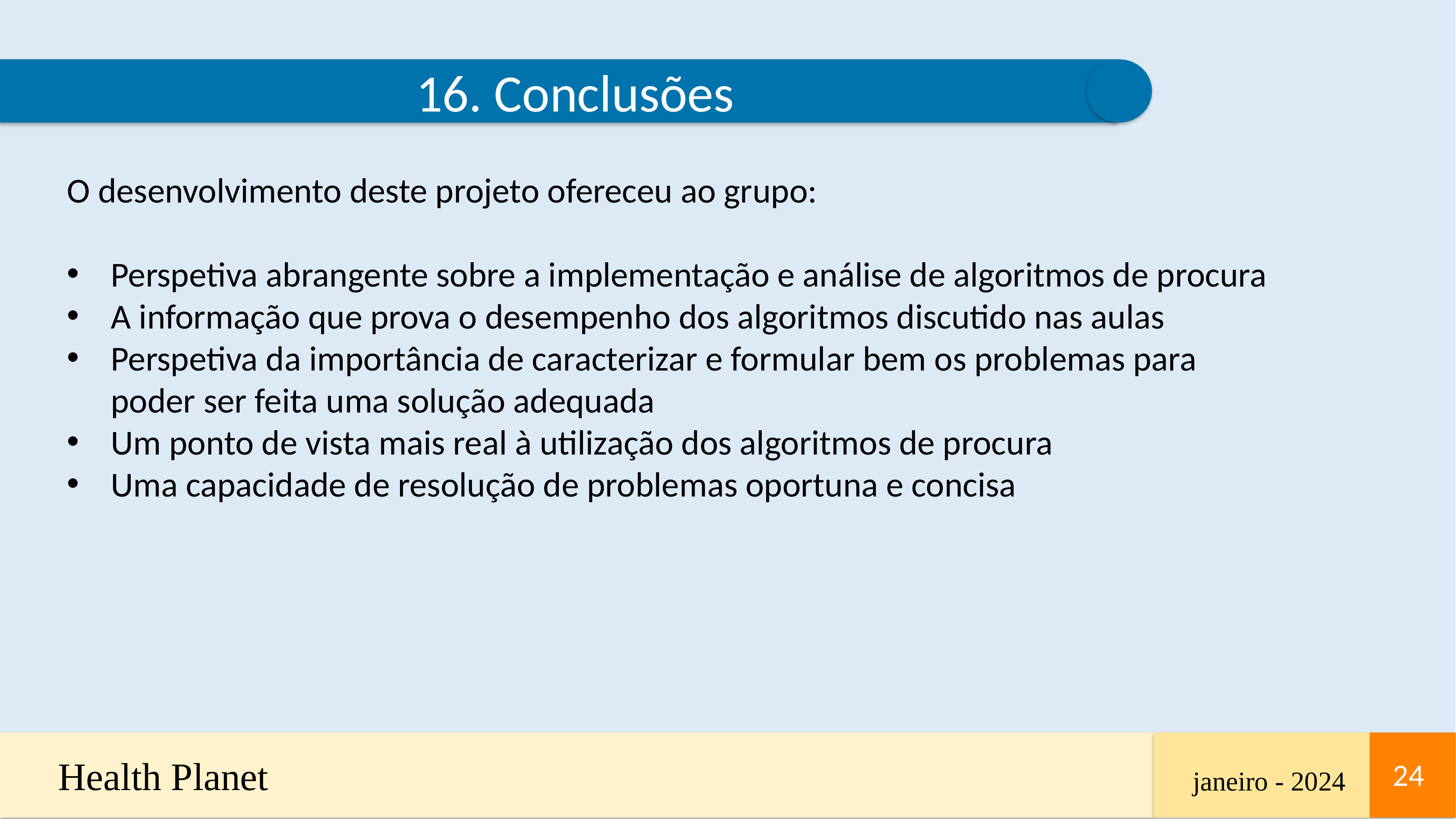

16. Conclusões

O desenvolvimento deste projeto ofereceu ao grupo:

Perspetiva abrangente sobre a implementação e análise de algoritmos de procura
A informação que prova o desempenho dos algoritmos discutido nas aulas
Perspetiva da importância de caracterizar e formular bem os problemas para poder ser feita uma solução adequada
Um ponto de vista mais real à utilização dos algoritmos de procura
Uma capacidade de resolução de problemas oportuna e concisa

Health Planet
24
24
janeiro - 2024